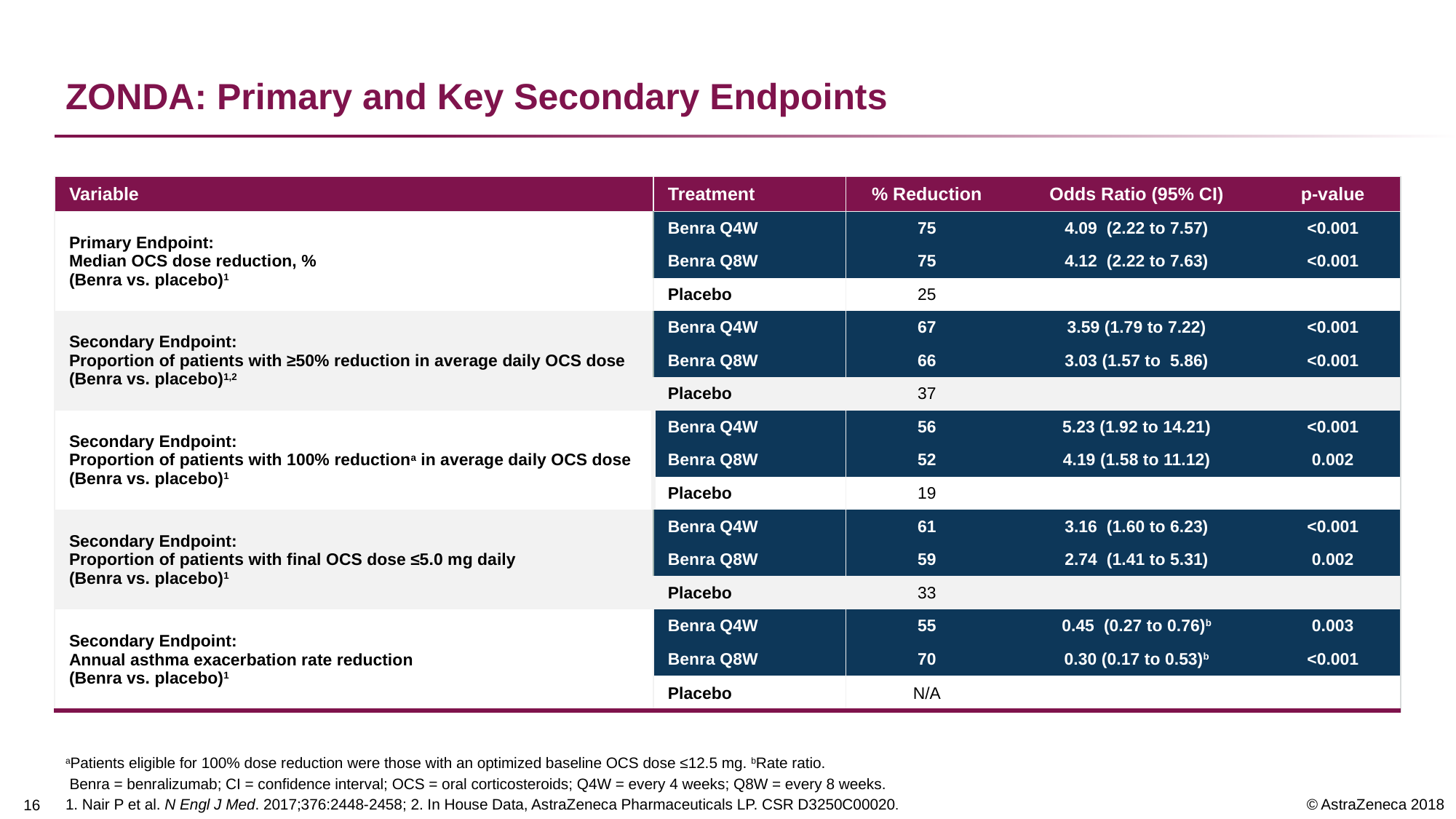

# ZONDA: Primary and Key Secondary Endpoints
| Variable | Treatment | % Reduction | Odds Ratio (95% CI) | p-value |
| --- | --- | --- | --- | --- |
| Primary Endpoint: Median OCS dose reduction, % (Benra vs. placebo)1 | Benra Q4W | 75 | 4.09 (2.22 to 7.57) | <0.001 |
|  | Benra Q8W | 75 | 4.12 (2.22 to 7.63) | <0.001 |
|  | Placebo | 25 |  |  |
| Secondary Endpoint: Proportion of patients with ≥50% reduction in average daily OCS dose (Benra vs. placebo)1,2 | Benra Q4W | 67 | 3.59 (1.79 to 7.22) | <0.001 |
|  | Benra Q8W | 66 | 3.03 (1.57 to 5.86) | <0.001 |
|  | Placebo | 37 |  |  |
| Secondary Endpoint: Proportion of patients with 100% reductiona in average daily OCS dose (Benra vs. placebo)1 | Benra Q4W | 56 | 5.23 (1.92 to 14.21) | <0.001 |
|  | Benra Q8W | 52 | 4.19 (1.58 to 11.12) | 0.002 |
|  | Placebo | 19 |  |  |
| Secondary Endpoint: Proportion of patients with final OCS dose ≤5.0 mg daily (Benra vs. placebo)1 | Benra Q4W | 61 | 3.16 (1.60 to 6.23) | <0.001 |
|  | Benra Q8W | 59 | 2.74 (1.41 to 5.31) | 0.002 |
|  | Placebo | 33 |  |  |
| Secondary Endpoint: Annual asthma exacerbation rate reduction (Benra vs. placebo)1 | Benra Q4W | 55 | 0.45 (0.27 to 0.76)b | 0.003 |
|  | Benra Q8W | 70 | 0.30 (0.17 to 0.53)b | <0.001 |
|  | Placebo | N/A |  |  |
aPatients eligible for 100% dose reduction were those with an optimized baseline OCS dose ≤12.5 mg. bRate ratio.
 Benra = benralizumab; CI = confidence interval; OCS = oral corticosteroids; Q4W = every 4 weeks; Q8W = every 8 weeks.
1. Nair P et al. N Engl J Med. 2017;376:2448-2458; 2. In House Data, AstraZeneca Pharmaceuticals LP. CSR D3250C00020.
16